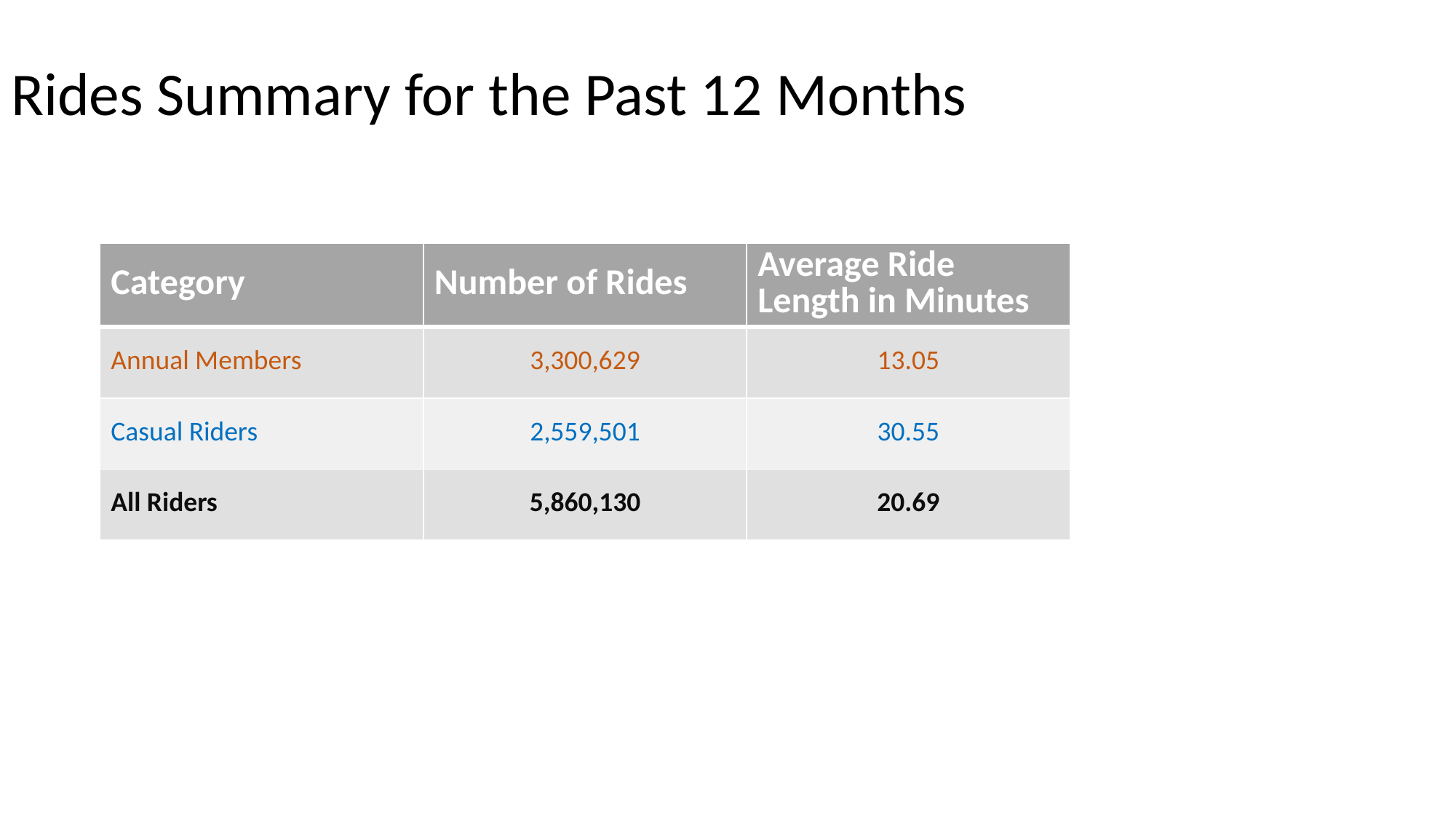

# Rides Summary for the Past 12 Months
| Category | Number of Rides | Average Ride Length in Minutes |
| --- | --- | --- |
| Annual Members | 3,300,629 | 13.05 |
| Casual Riders | 2,559,501 | 30.55 |
| All Riders | 5,860,130 | 20.69 |